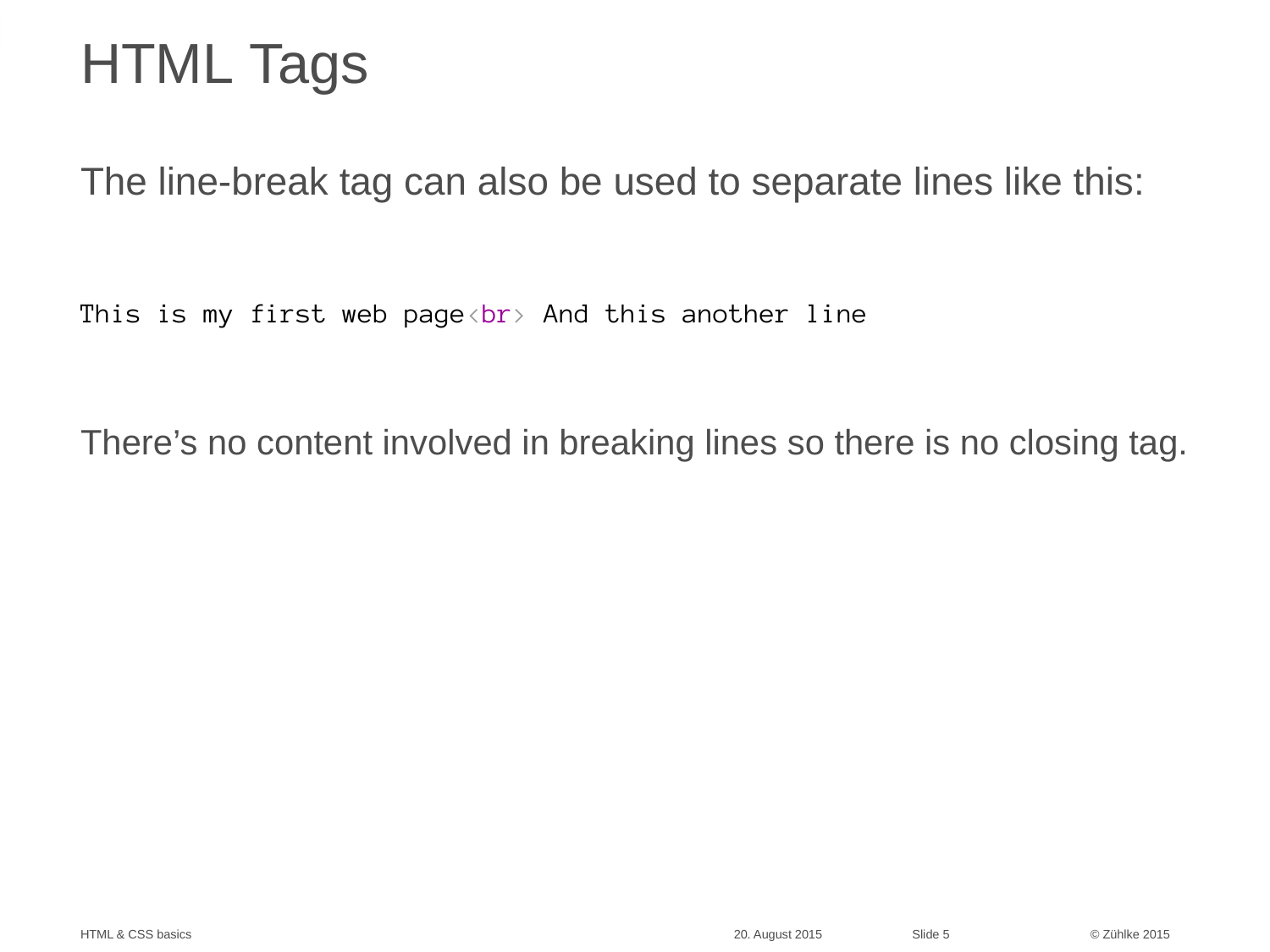

# HTML Tags
The line-break tag can also be used to separate lines like this:

This is my first web page<br> And this another line

There’s no content involved in breaking lines so there is no closing tag.
HTML & CSS basics
20. August 2015
Slide 5